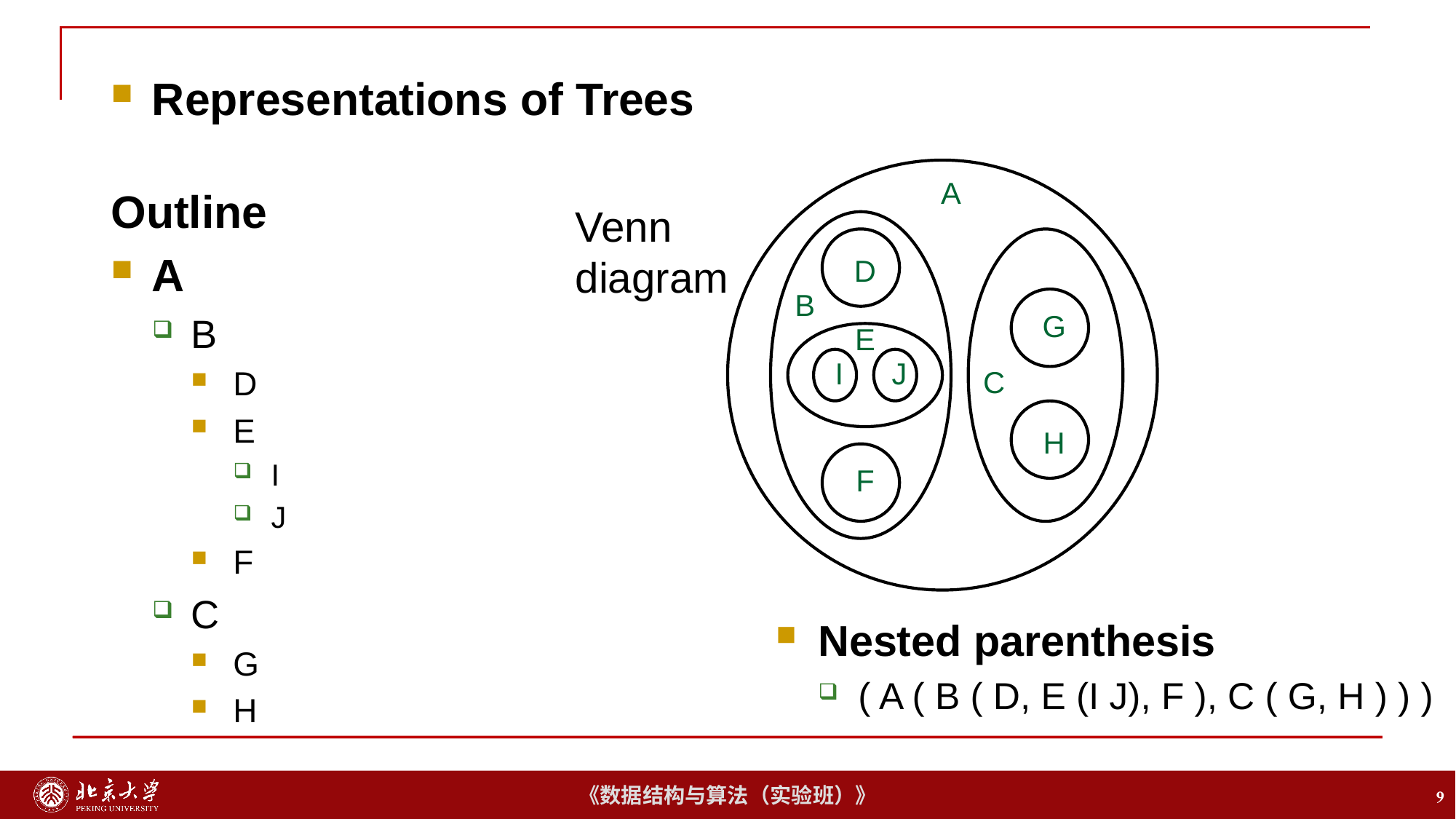

Representations of Trees
Outline
A
B
D
E
I
J
F
C
G
H

A

D
B

G
E

I

J
C

H

F
Venn
diagram
Nested parenthesis
( A ( B ( D, E (I J), F ), C ( G, H ) ) )
9